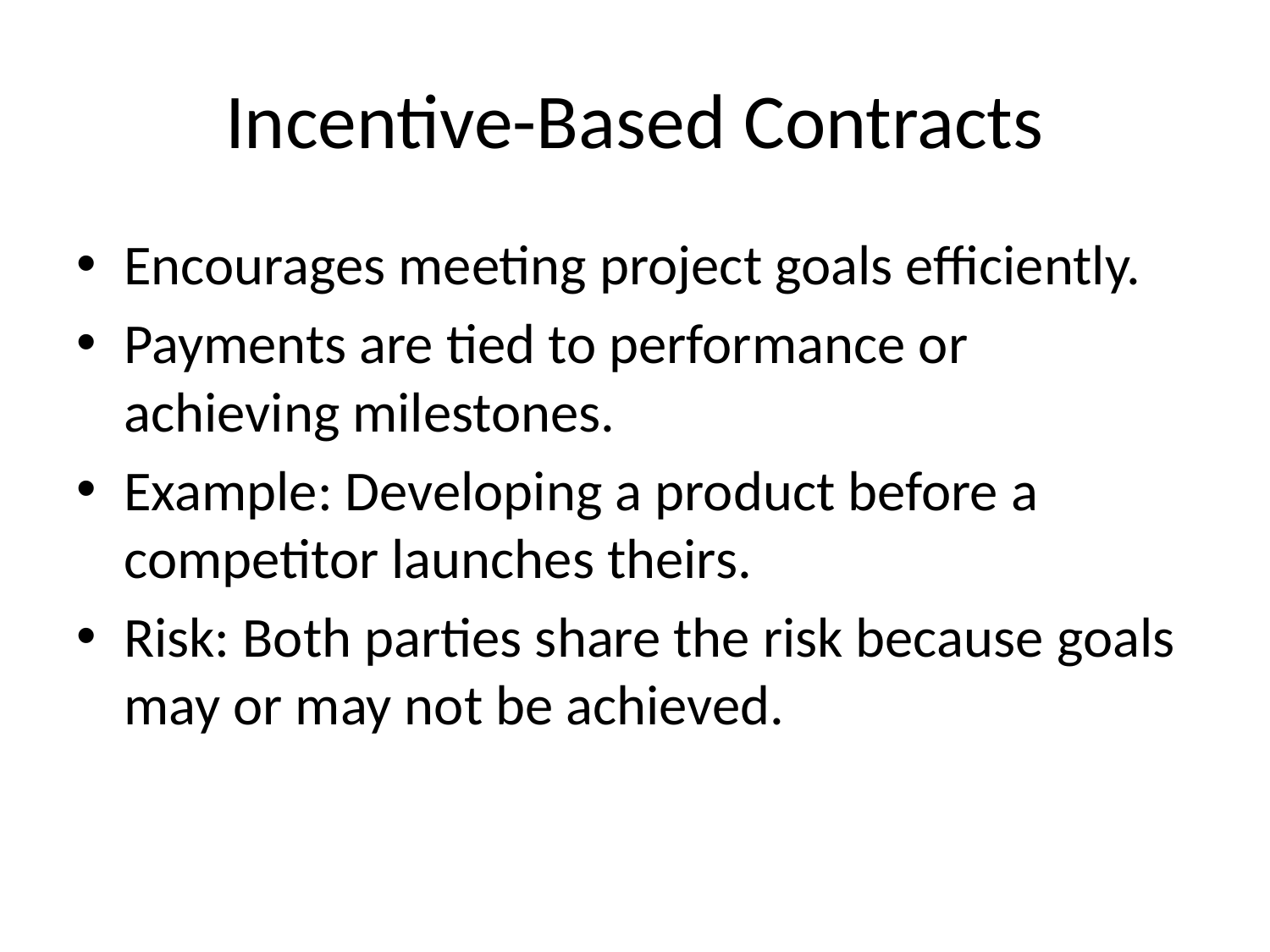

# Incentive-Based Contracts
Encourages meeting project goals efficiently.
Payments are tied to performance or achieving milestones.
Example: Developing a product before a competitor launches theirs.
Risk: Both parties share the risk because goals may or may not be achieved.